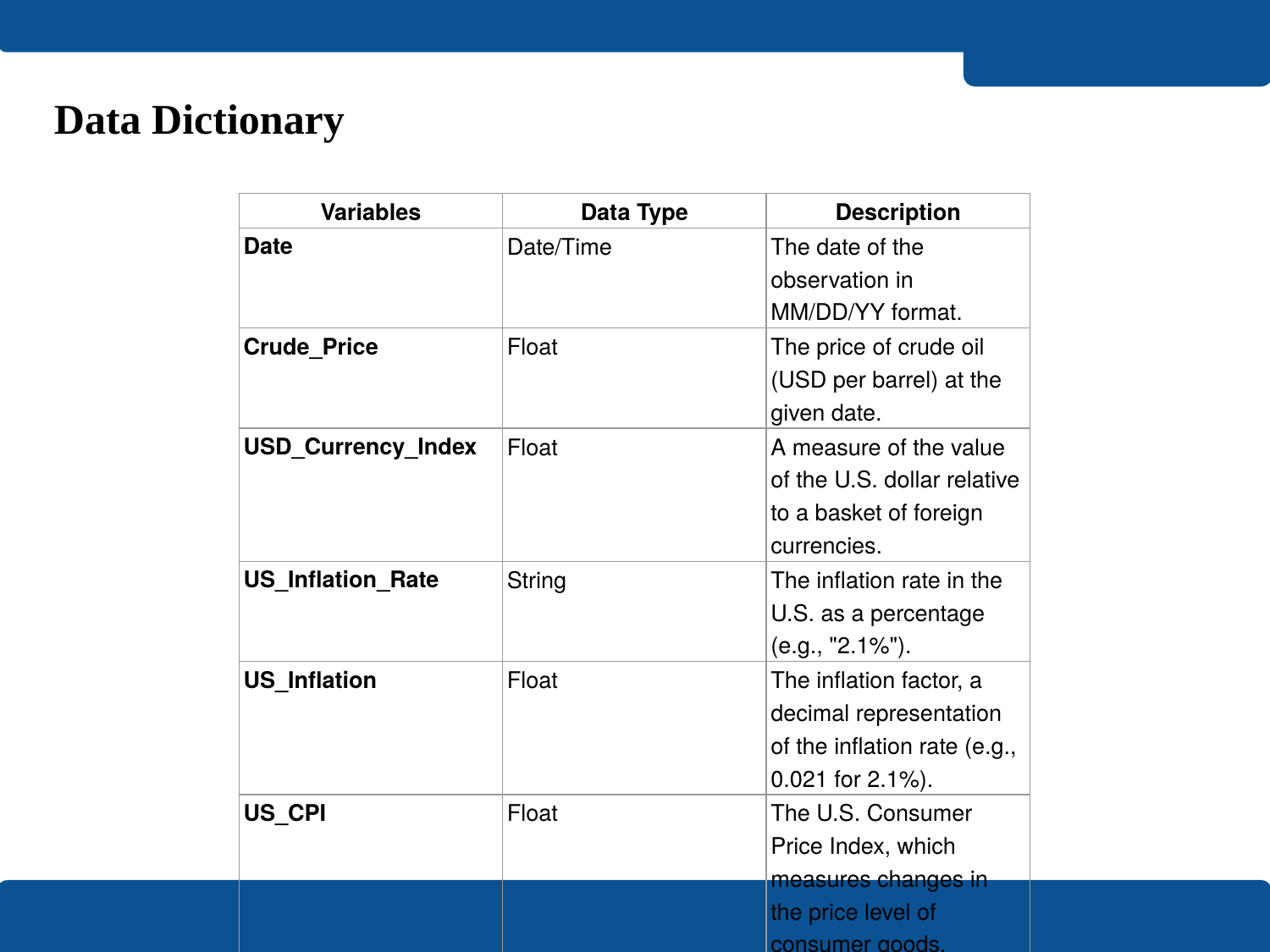

# Data Dictionary
| Variables | Data Type | Description |
| --- | --- | --- |
| Date | Date/Time | The date of the observation in MM/DD/YY format. |
| Crude\_Price | Float | The price of crude oil (USD per barrel) at the given date. |
| USD\_Currency\_Index | Float | A measure of the value of the U.S. dollar relative to a basket of foreign currencies. |
| US\_Inflation\_Rate | String | The inflation rate in the U.S. as a percentage (e.g., "2.1%"). |
| US\_Inflation | Float | The inflation factor, a decimal representation of the inflation rate (e.g., 0.021 for 2.1%). |
| US\_CPI | Float | The U.S. Consumer Price Index, which measures changes in the price level of consumer goods. |